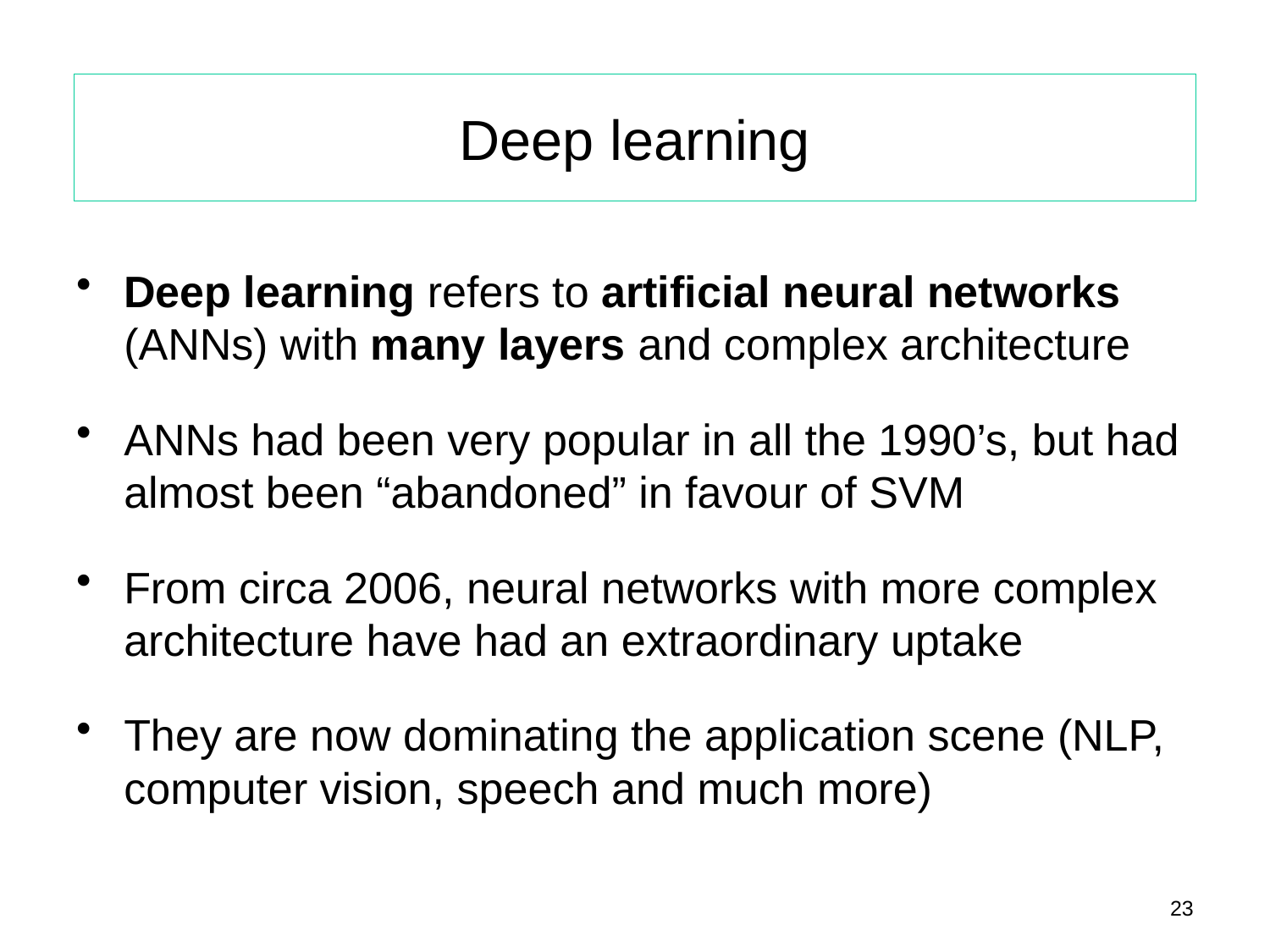

# Deep learning
Deep learning refers to artificial neural networks (ANNs) with many layers and complex architecture
ANNs had been very popular in all the 1990’s, but had almost been “abandoned” in favour of SVM
From circa 2006, neural networks with more complex architecture have had an extraordinary uptake
They are now dominating the application scene (NLP, computer vision, speech and much more)
23